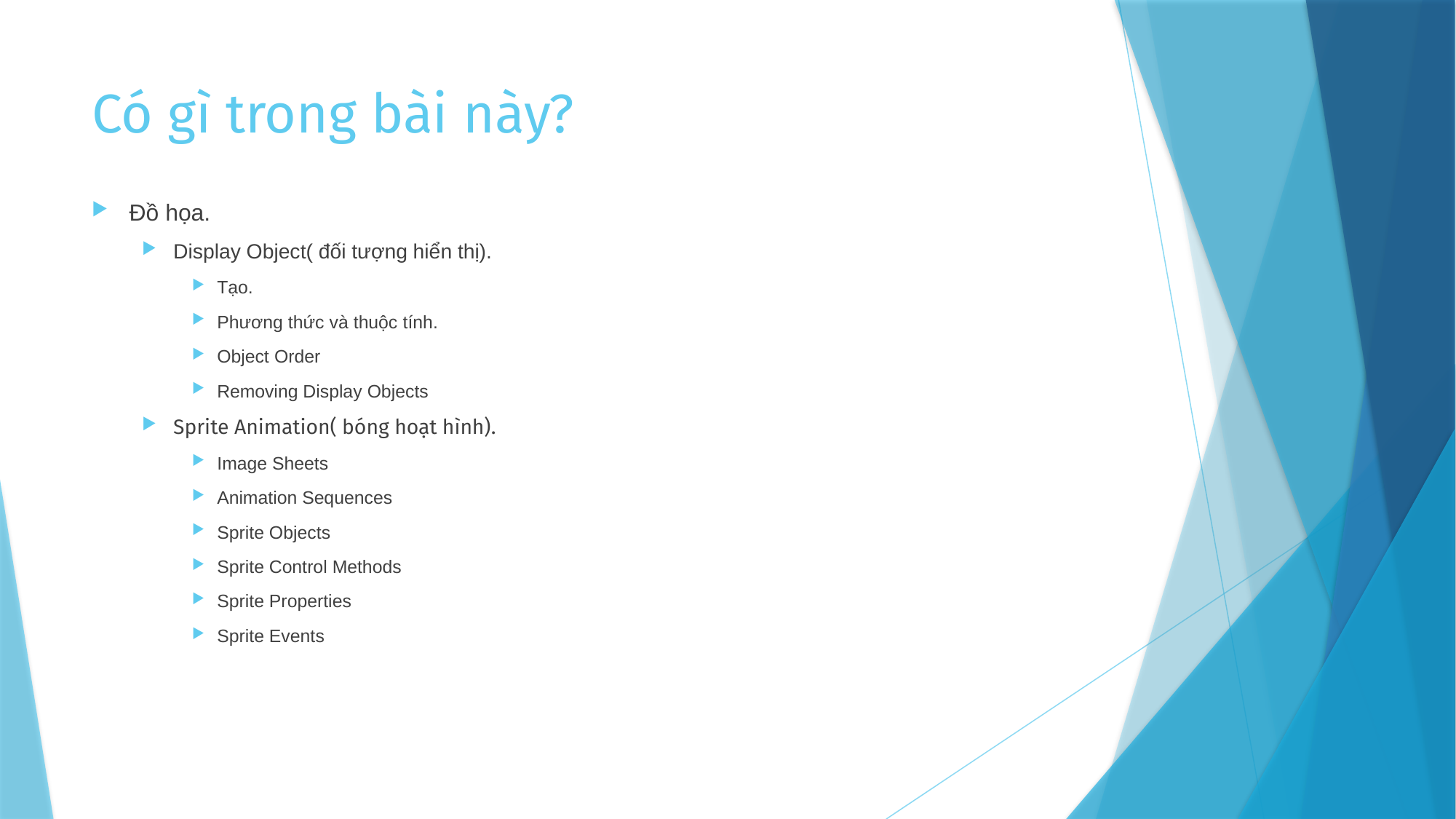

# Có gì trong bài này?
Đồ họa.
Display Object( đối tượng hiển thị).
Tạo.
Phương thức và thuộc tính.
Object Order
Removing Display Objects
Sprite Animation( bóng hoạt hình).
Image Sheets
Animation Sequences
Sprite Objects
Sprite Control Methods
Sprite Properties
Sprite Events